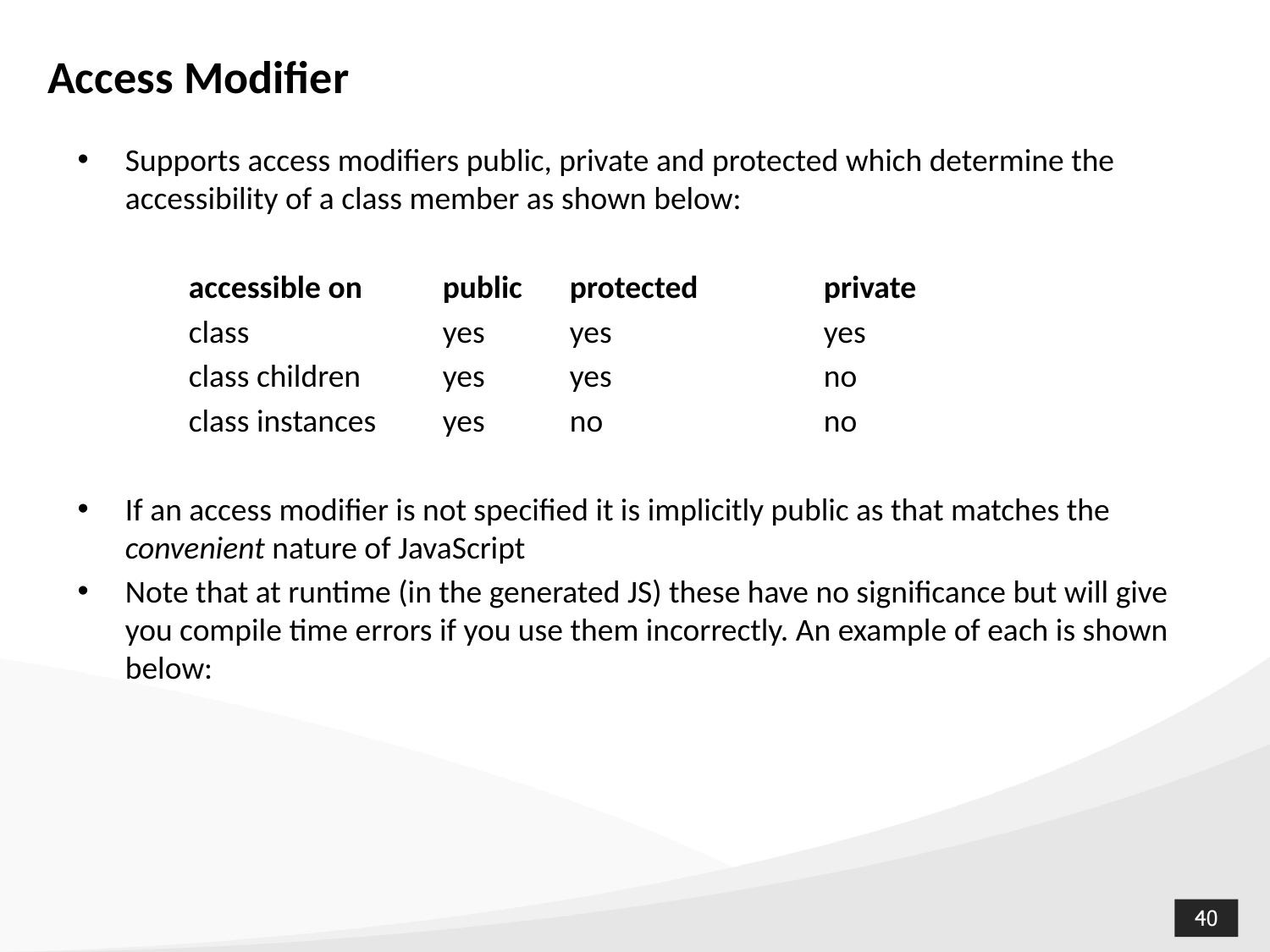

# Access Modifier
Supports access modifiers public, private and protected which determine the accessibility of a class member as shown below:

accessible on	public	protected	private
class		yes	yes		yes
class children	yes	yes		no
class instances	yes	no		no

If an access modifier is not specified it is implicitly public as that matches the convenient nature of JavaScript
Note that at runtime (in the generated JS) these have no significance but will give you compile time errors if you use them incorrectly. An example of each is shown below: